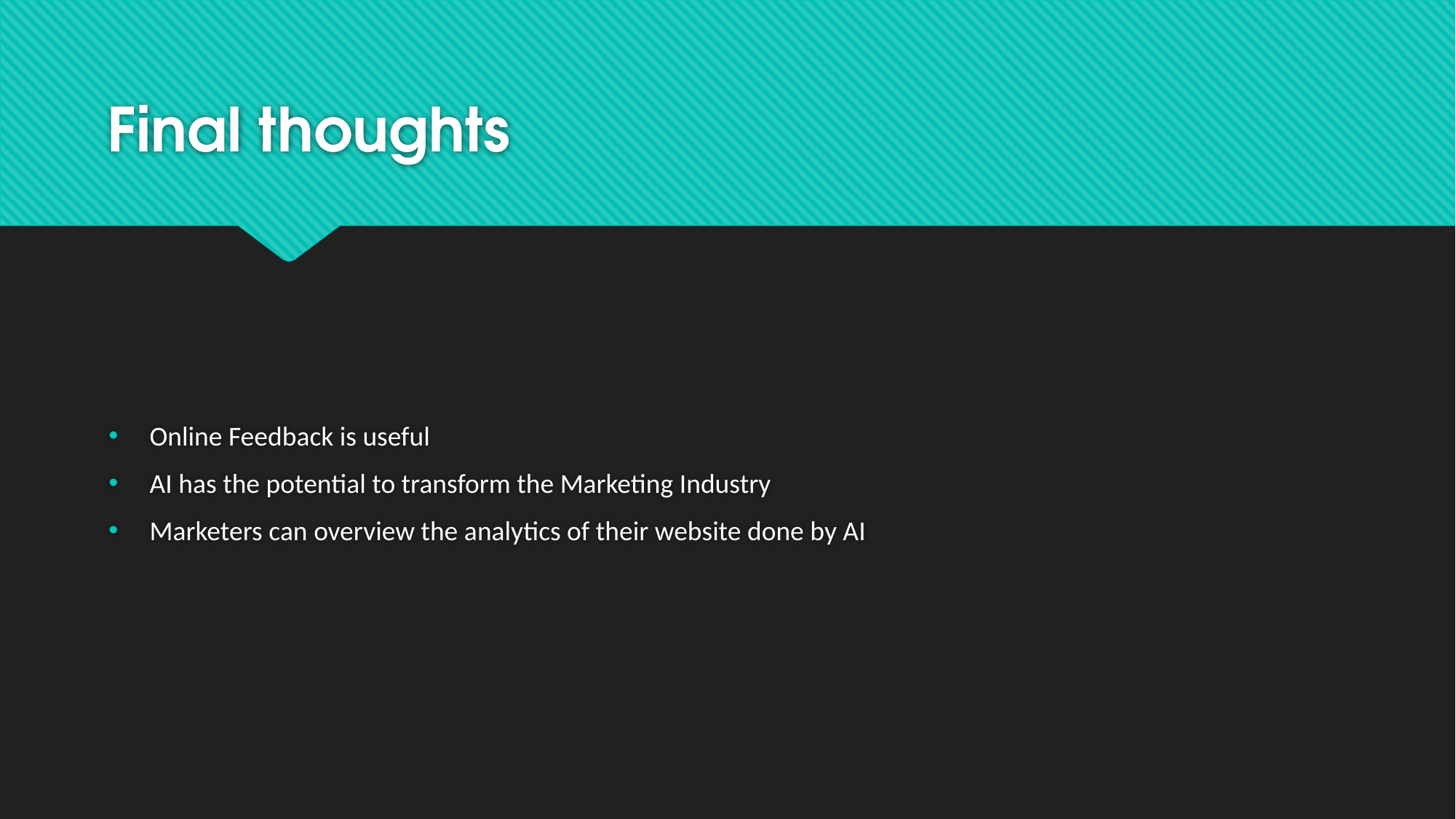

# Final thoughts
Online Feedback is useful
AI has the potential to transform the Marketing Industry
Marketers can overview the analytics of their website done by AI